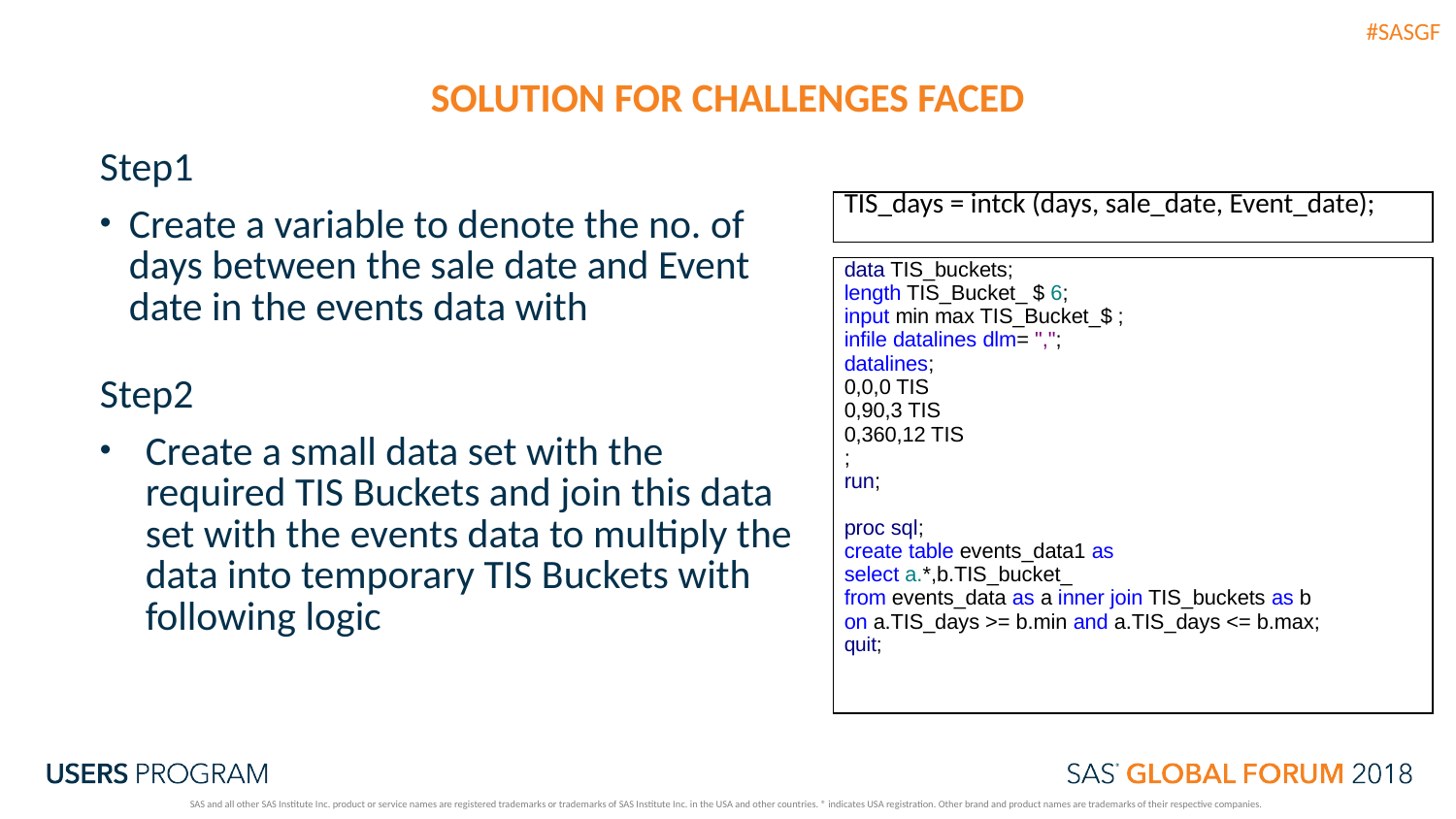

Solution for challenges Faced

Step1
Create a variable to denote the no. of days between the sale date and Event date in the events data with
| TIS\_days = intck (days, sale\_date, Event\_date); |
| --- |
| data TIS\_buckets; length TIS\_Bucket\_ $ 6; input min max TIS\_Bucket\_$ ; infile datalines dlm= ","; datalines; 0,0,0 TIS 0,90,3 TIS 0,360,12 TIS ; run; proc sql; create table events\_data1 as select a.\*,b.TIS\_bucket\_ from events\_data as a inner join TIS\_buckets as b on a.TIS\_days >= b.min and a.TIS\_days <= b.max; quit; |
| --- |
Step2
Create a small data set with the required TIS Buckets and join this data set with the events data to multiply the data into temporary TIS Buckets with following logic